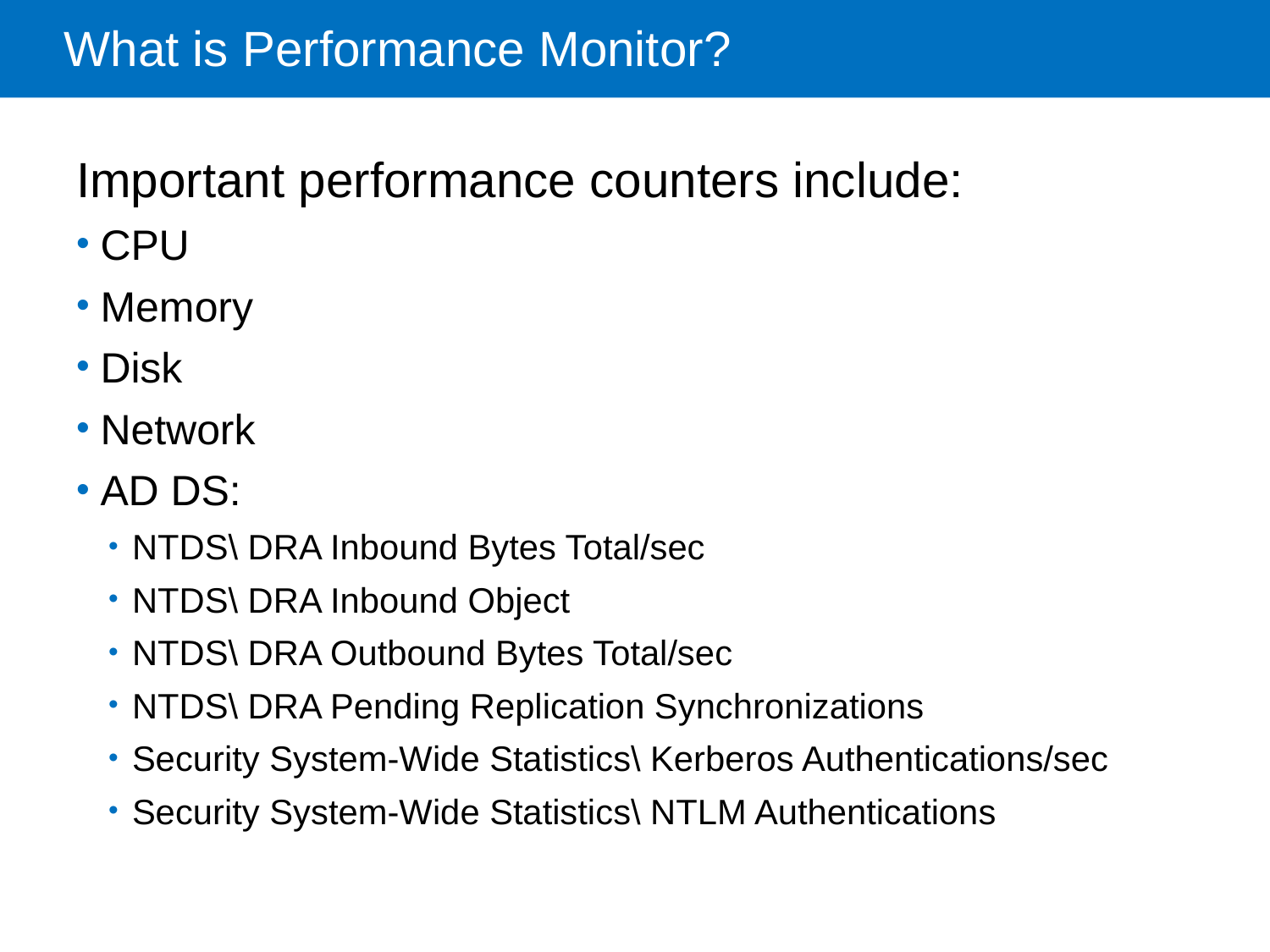

# What is Performance Monitor?
Important performance counters include:
CPU
Memory
Disk
Network
AD DS:
NTDS\ DRA Inbound Bytes Total/sec
NTDS\ DRA Inbound Object
NTDS\ DRA Outbound Bytes Total/sec
NTDS\ DRA Pending Replication Synchronizations
Security System-Wide Statistics\ Kerberos Authentications/sec
Security System-Wide Statistics\ NTLM Authentications